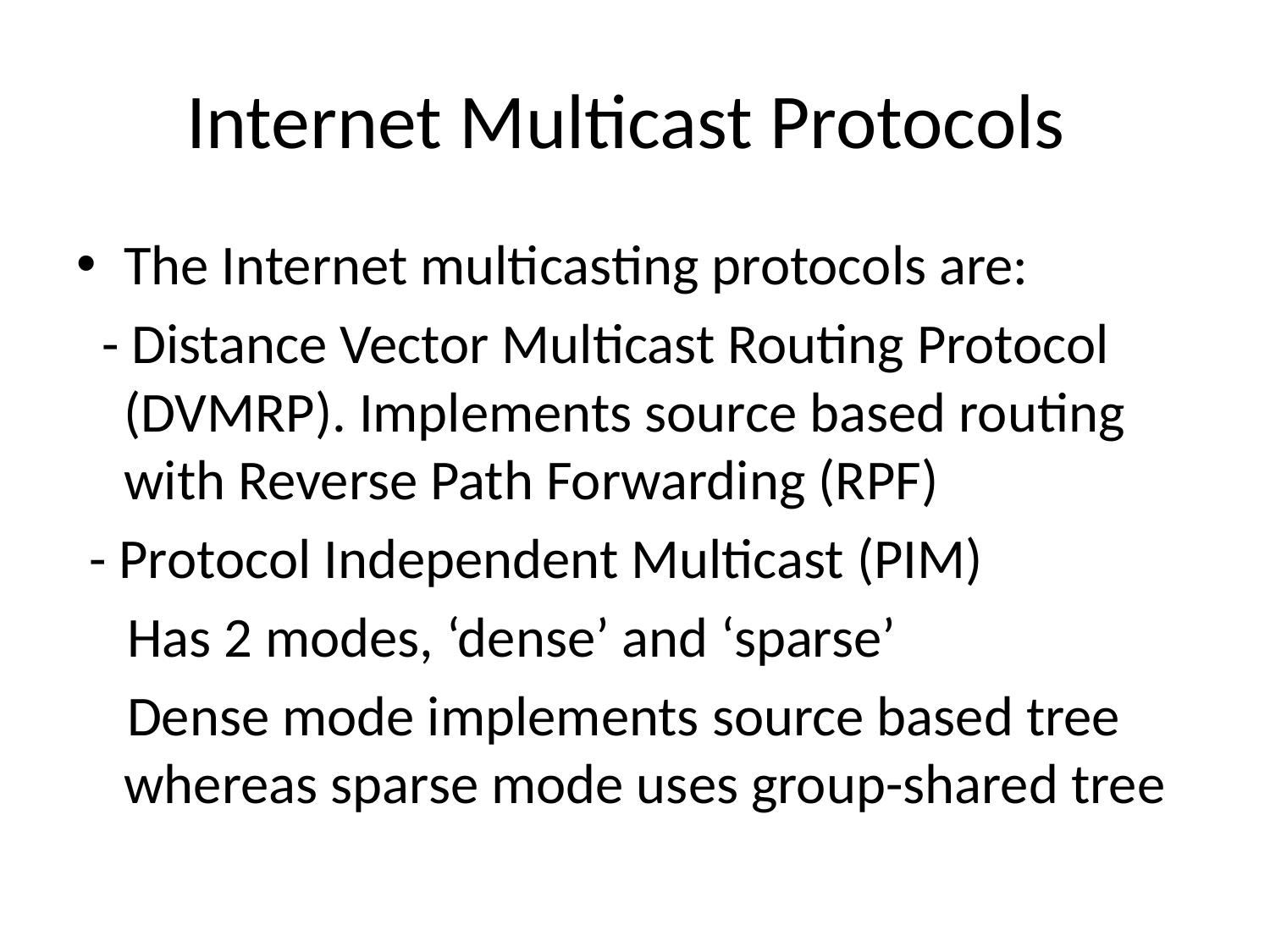

# Internet Multicast Protocols
The Internet multicasting protocols are:
  - Distance Vector Multicast Routing Protocol (DVMRP). Implements source based routing with Reverse Path Forwarding (RPF)
 - Protocol Independent Multicast (PIM)
    Has 2 modes, ‘dense’ and ‘sparse’
    Dense mode implements source based tree whereas sparse mode uses group-shared tree